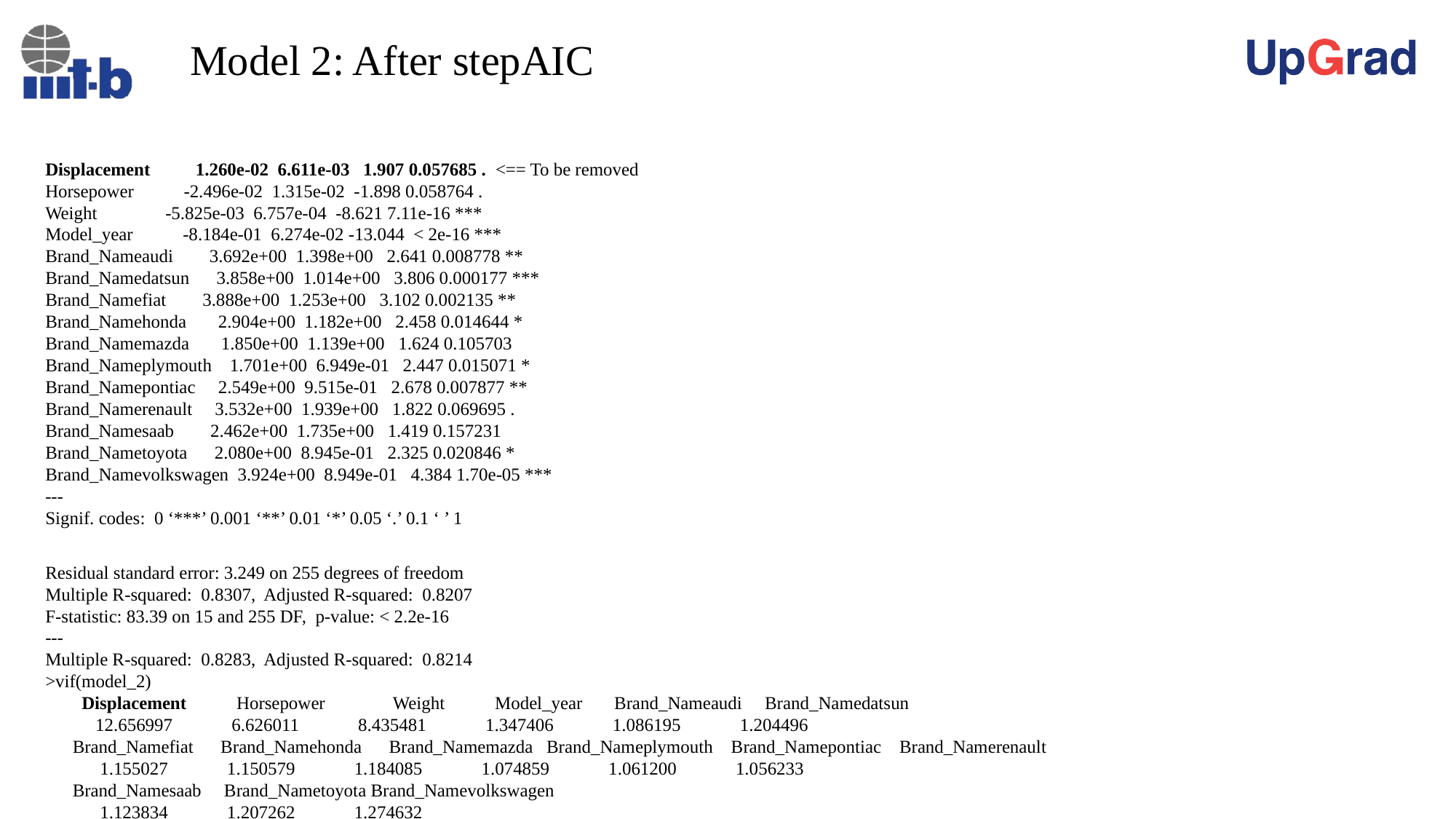

Model 2: After stepAIC
Displacement          1.260e-02  6.611e-03   1.907 0.057685 .  <== To be removed
Horsepower           -2.496e-02  1.315e-02  -1.898 0.058764 .
Weight               -5.825e-03  6.757e-04  -8.621 7.11e-16 ***
Model_year           -8.184e-01  6.274e-02 -13.044  < 2e-16 ***
Brand_Nameaudi        3.692e+00  1.398e+00   2.641 0.008778 **
Brand_Namedatsun      3.858e+00  1.014e+00   3.806 0.000177 ***
Brand_Namefiat        3.888e+00  1.253e+00   3.102 0.002135 **
Brand_Namehonda       2.904e+00  1.182e+00   2.458 0.014644 *
Brand_Namemazda       1.850e+00  1.139e+00   1.624 0.105703
Brand_Nameplymouth    1.701e+00  6.949e-01   2.447 0.015071 *
Brand_Namepontiac     2.549e+00  9.515e-01   2.678 0.007877 **
Brand_Namerenault     3.532e+00  1.939e+00   1.822 0.069695 .
Brand_Namesaab        2.462e+00  1.735e+00   1.419 0.157231
Brand_Nametoyota      2.080e+00  8.945e-01   2.325 0.020846 *
Brand_Namevolkswagen  3.924e+00  8.949e-01   4.384 1.70e-05 ***
---
Signif. codes:  0 ‘***’ 0.001 ‘**’ 0.01 ‘*’ 0.05 ‘.’ 0.1 ‘ ’ 1

Residual standard error: 3.249 on 255 degrees of freedom
Multiple R-squared:  0.8307,	Adjusted R-squared:  0.8207
F-statistic: 83.39 on 15 and 255 DF,  p-value: < 2.2e-16
---
Multiple R-squared:  0.8283,	Adjusted R-squared:  0.8214
>vif(model_2)
        Displacement           Horsepower               Weight           Model_year       Brand_Nameaudi     Brand_Namedatsun
           12.656997             6.626011             8.435481             1.347406             1.086195             1.204496
      Brand_Namefiat      Brand_Namehonda      Brand_Namemazda   Brand_Nameplymouth    Brand_Namepontiac    Brand_Namerenault
            1.155027             1.150579             1.184085             1.074859             1.061200             1.056233
      Brand_Namesaab     Brand_Nametoyota Brand_Namevolkswagen
            1.123834             1.207262             1.274632